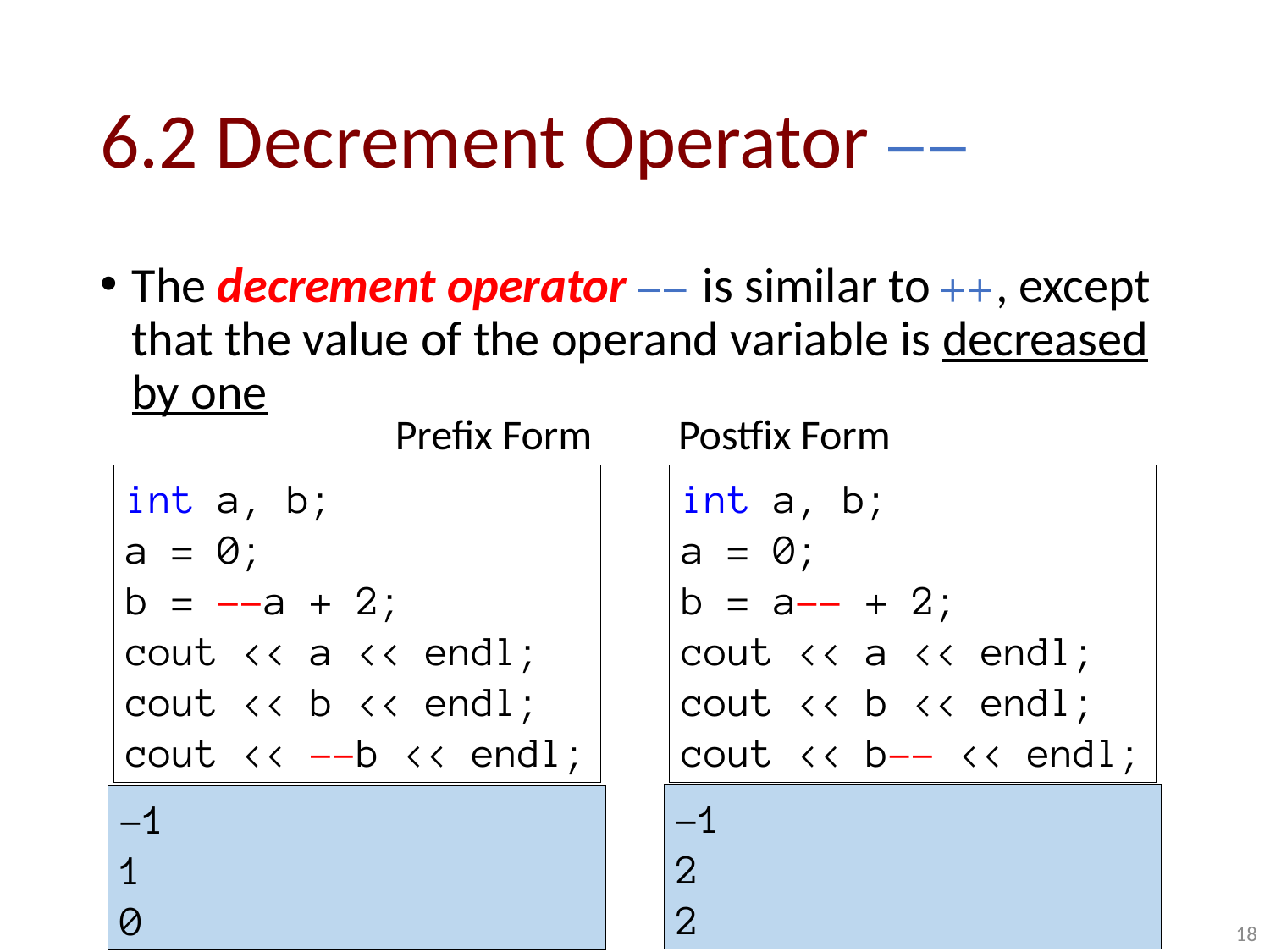

# 6.2 Decrement Operator --
The decrement operator -- is similar to ++, except that the value of the operand variable is decreased by one
Prefix Form
Postfix Form
int a, b;
a = 0;
b = --a + 2;
cout << a << endl;
cout << b << endl;
cout << --b << endl;
int a, b;
a = 0;
b = a-- + 2;
cout << a << endl;
cout << b << endl;
cout << b-- << endl;
-1
2
2
-1
1
0
18